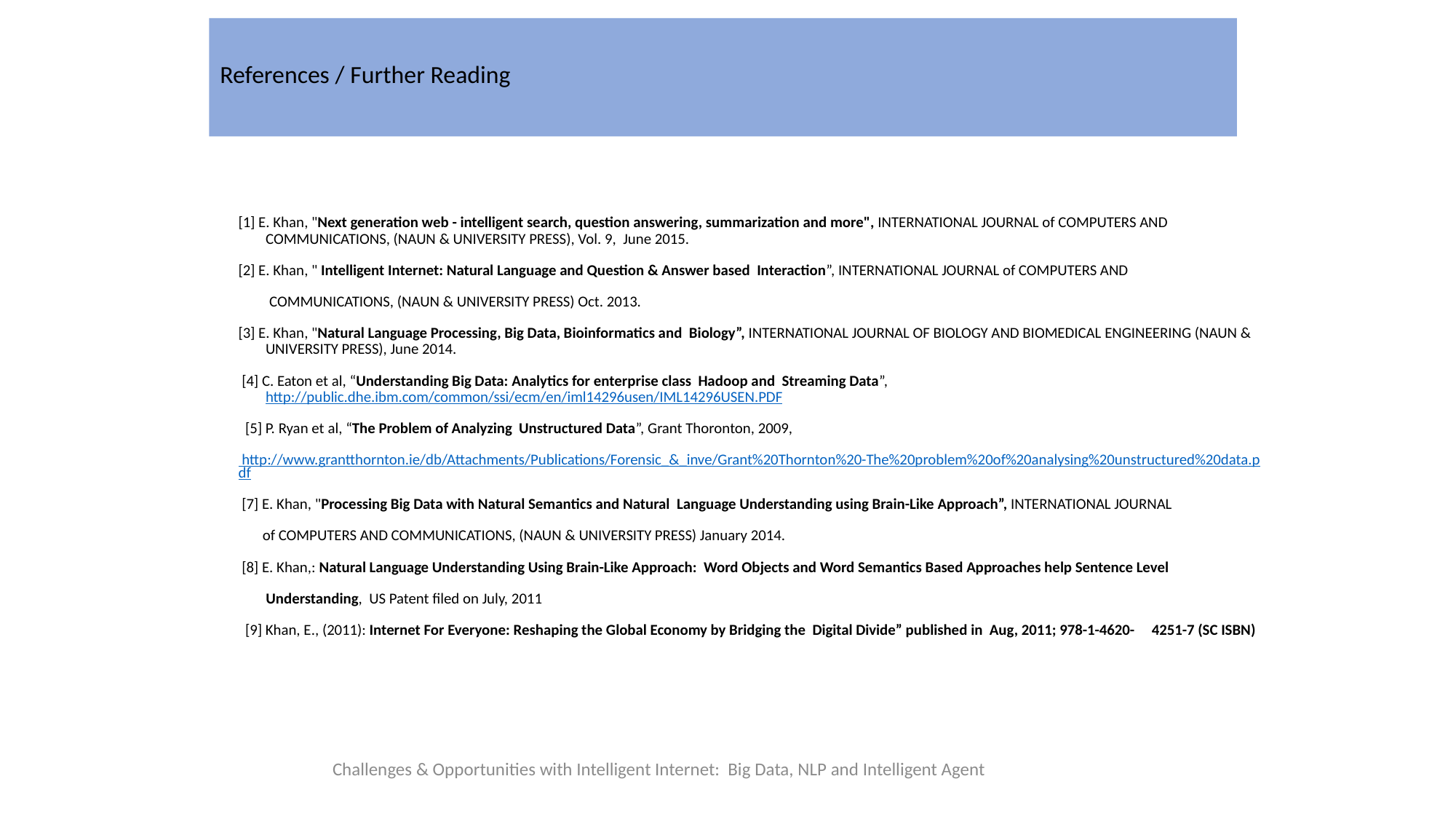

# References / Further Reading
[1] E. Khan, "Next generation web - intelligent search, question answering, summarization and more", INTERNATIONAL JOURNAL of COMPUTERS AND COMMUNICATIONS, (NAUN & UNIVERSITY PRESS), Vol. 9,  June 2015.
[2] E. Khan, " Intelligent Internet: Natural Language and Question & Answer based  Interaction”, INTERNATIONAL JOURNAL of COMPUTERS AND
         COMMUNICATIONS, (NAUN & UNIVERSITY PRESS) Oct. 2013.
[3] E. Khan, "Natural Language Processing, Big Data, Bioinformatics and  Biology”, INTERNATIONAL JOURNAL OF BIOLOGY AND BIOMEDICAL ENGINEERING (NAUN & UNIVERSITY PRESS), June 2014.
 [4] C. Eaton et al, “Understanding Big Data: Analytics for enterprise class  Hadoop and  Streaming Data”,    http://public.dhe.ibm.com/common/ssi/ecm/en/iml14296usen/IML14296USEN.PDF
  [5] P. Ryan et al, “The Problem of Analyzing  Unstructured Data”, Grant Thoronton, 2009,
 http://www.grantthornton.ie/db/Attachments/Publications/Forensic_&_inve/Grant%20Thornton%20-The%20problem%20of%20analysing%20unstructured%20data.pdf
 [7] E. Khan, "Processing Big Data with Natural Semantics and Natural  Language Understanding using Brain-Like Approach”, INTERNATIONAL JOURNAL
       of COMPUTERS AND COMMUNICATIONS, (NAUN & UNIVERSITY PRESS) January 2014.
 [8] E. Khan,: Natural Language Understanding Using Brain-Like Approach:  Word Objects and Word Semantics Based Approaches help Sentence Level
        Understanding,  US Patent filed on July, 2011
  [9] Khan, E., (2011): Internet For Everyone: Reshaping the Global Economy by Bridging the  Digital Divide” published in  Aug, 2011; 978-1-4620-     4251-7 (SC ISBN)

Challenges & Opportunities with Intelligent Internet:  Big Data, NLP and Intelligent Agent
26